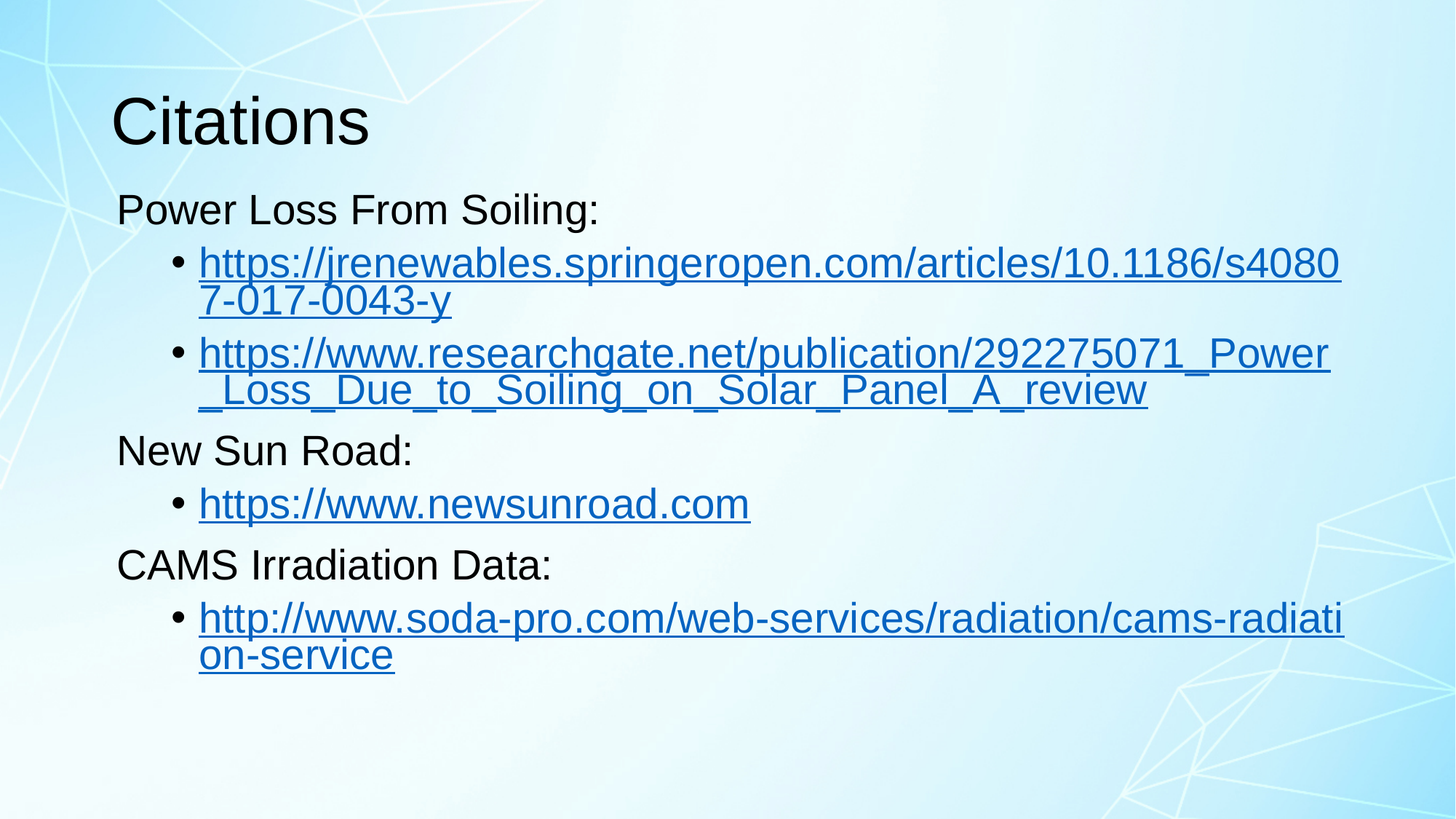

# Citations
Power Loss From Soiling:
https://jrenewables.springeropen.com/articles/10.1186/s40807-017-0043-y
https://www.researchgate.net/publication/292275071_Power_Loss_Due_to_Soiling_on_Solar_Panel_A_review
New Sun Road:
https://www.newsunroad.com
CAMS Irradiation Data:
http://www.soda-pro.com/web-services/radiation/cams-radiation-service